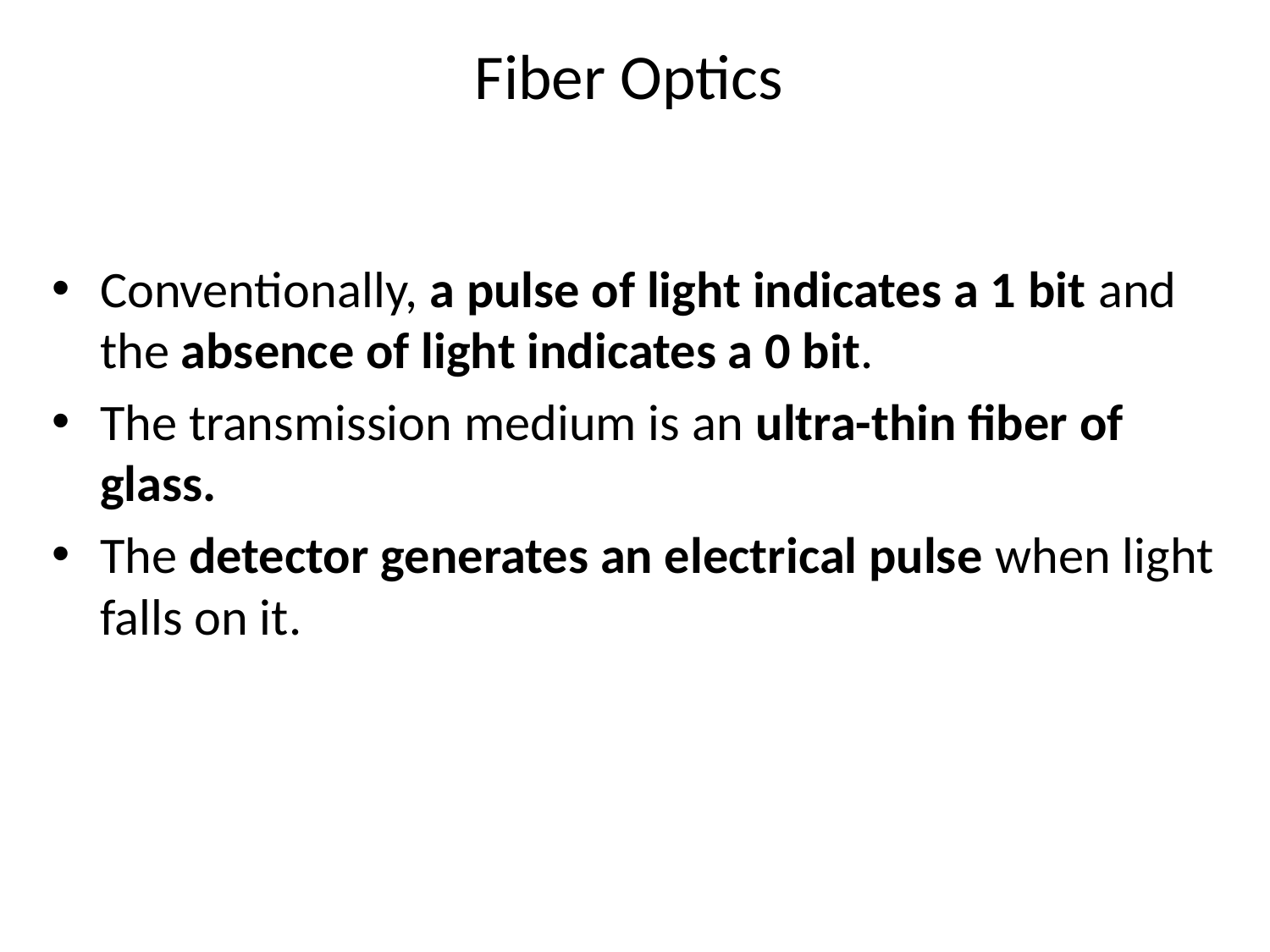

# Fiber Optics

Conventionally, a pulse of light indicates a 1 bit and the absence of light indicates a 0 bit.
The transmission medium is an ultra-thin fiber of glass.
The detector generates an electrical pulse when light falls on it.